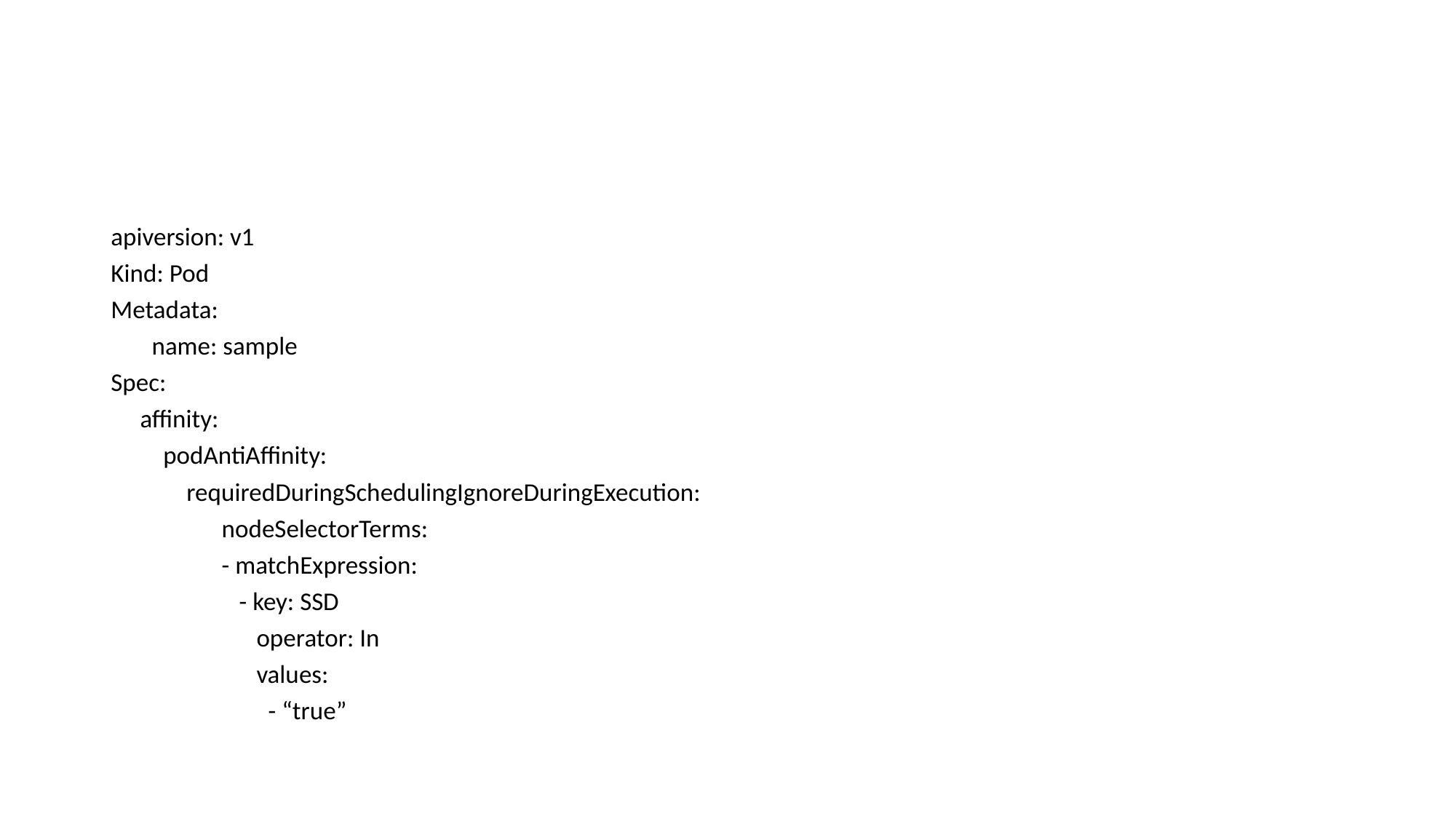

#
apiversion: v1
Kind: Pod
Metadata:
       name: sample
Spec:
     affinity:
         podAntiAffinity:
             requiredDuringSchedulingIgnoreDuringExecution:
                   nodeSelectorTerms:
                   - matchExpression:
                      - key: SSD
                         operator: In
                         values:
                           - “true”